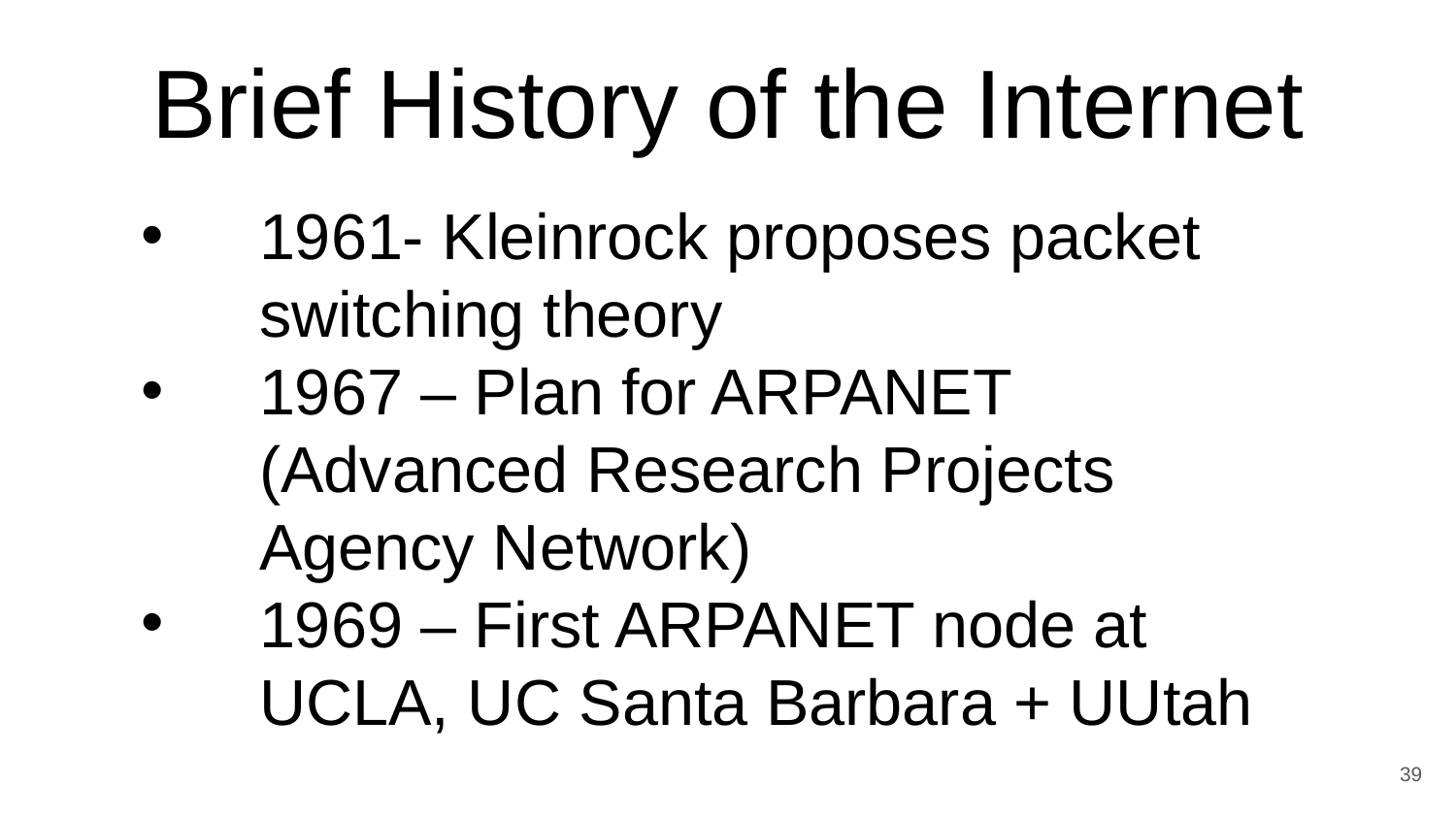

Brief History of the Internet
1961- Kleinrock proposes packet switching theory
1967 – Plan for ARPANET (Advanced Research Projects Agency Network)
1969 – First ARPANET node at UCLA, UC Santa Barbara + UUtah

39